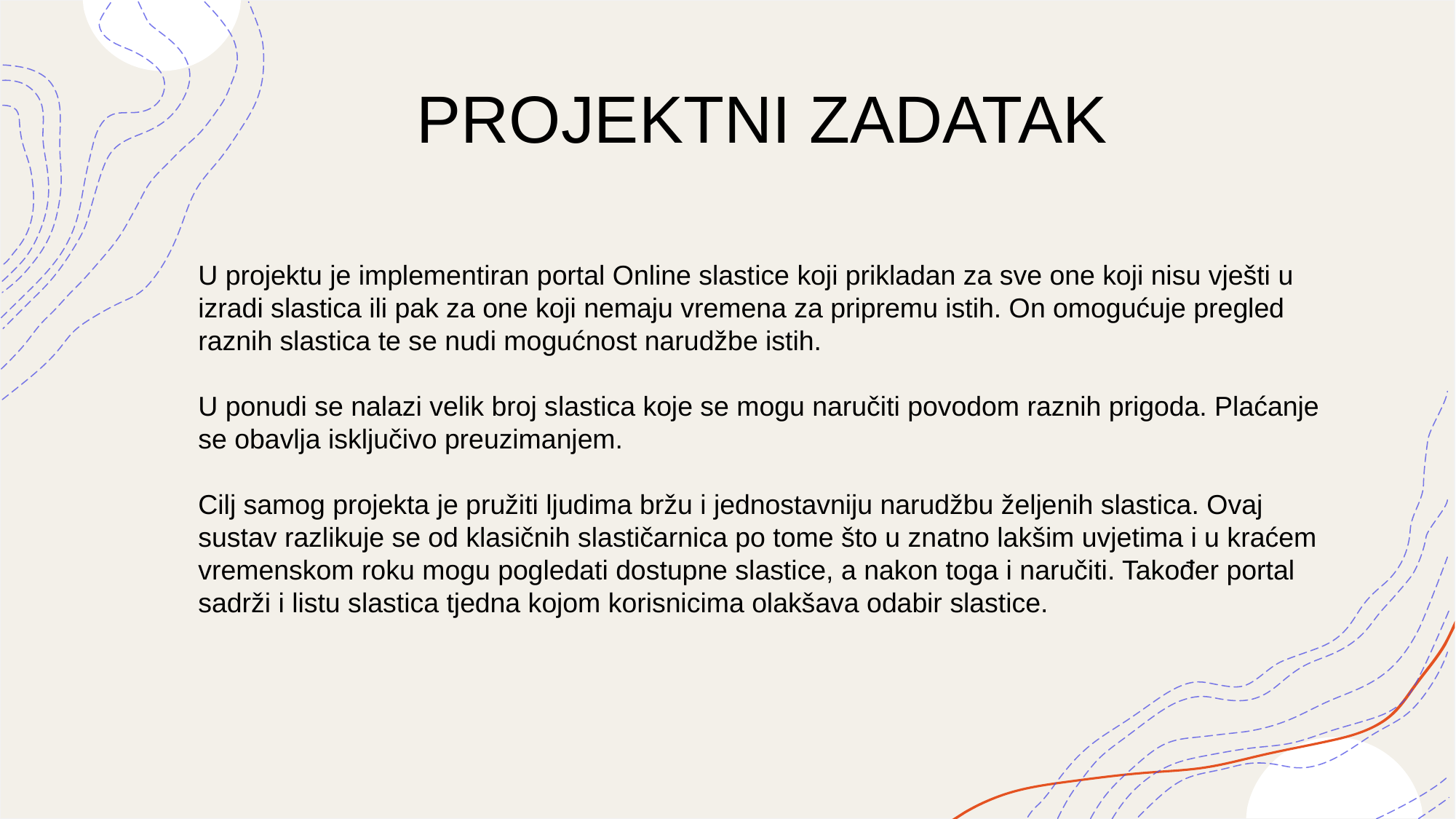

PROJEKTNI ZADATAK
U projektu je implementiran portal Online slastice koji prikladan za sve one koji nisu vješti u izradi slastica ili pak za one koji nemaju vremena za pripremu istih. On omogućuje pregled raznih slastica te se nudi mogućnost narudžbe istih.

U ponudi se nalazi velik broj slastica koje se mogu naručiti povodom raznih prigoda. Plaćanje se obavlja isključivo preuzimanjem.

Cilj samog projekta je pružiti ljudima bržu i jednostavniju narudžbu željenih slastica. Ovaj sustav razlikuje se od klasičnih slastičarnica po tome što u znatno lakšim uvjetima i u kraćem vremenskom roku mogu pogledati dostupne slastice, a nakon toga i naručiti. Također portal sadrži i listu slastica tjedna kojom korisnicima olakšava odabir slastice.